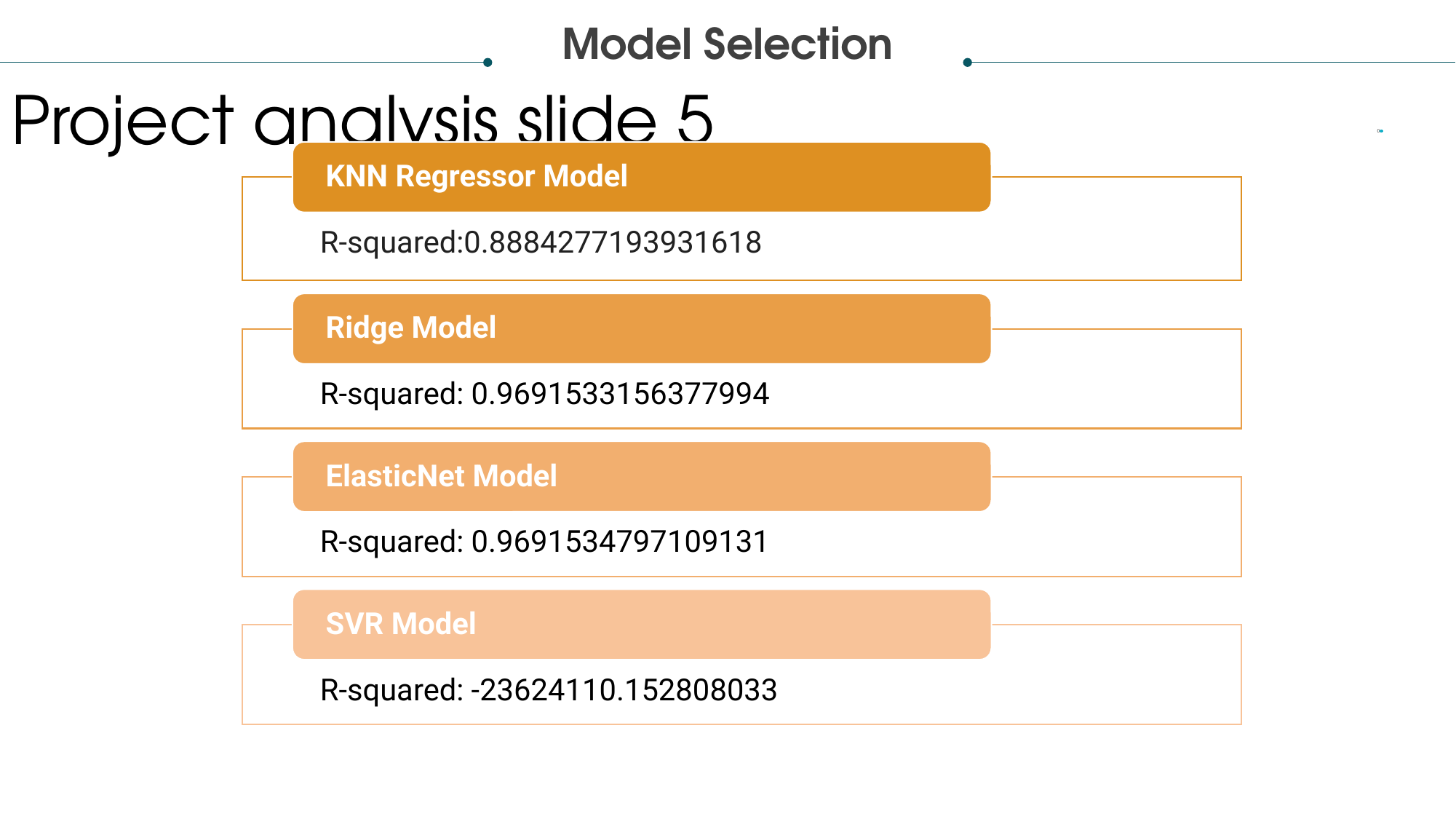

Model Selection
Project analysis slide 5

### Chart

| Category | Series 3 |
|---|---|
| Category 1 | 2.0 |
| Category 2 | 2.0 |
| Category 3 | 3.0 |
| Category 4 | 5.0 |
R-squared:0.8884277193931618
KNN Regressor Model
R-squared: 0.9691533156377994
Ridge Model
R-squared: 0.9691534797109131
ElasticNet Model
R-squared: -23624110.152808033
SVR Model